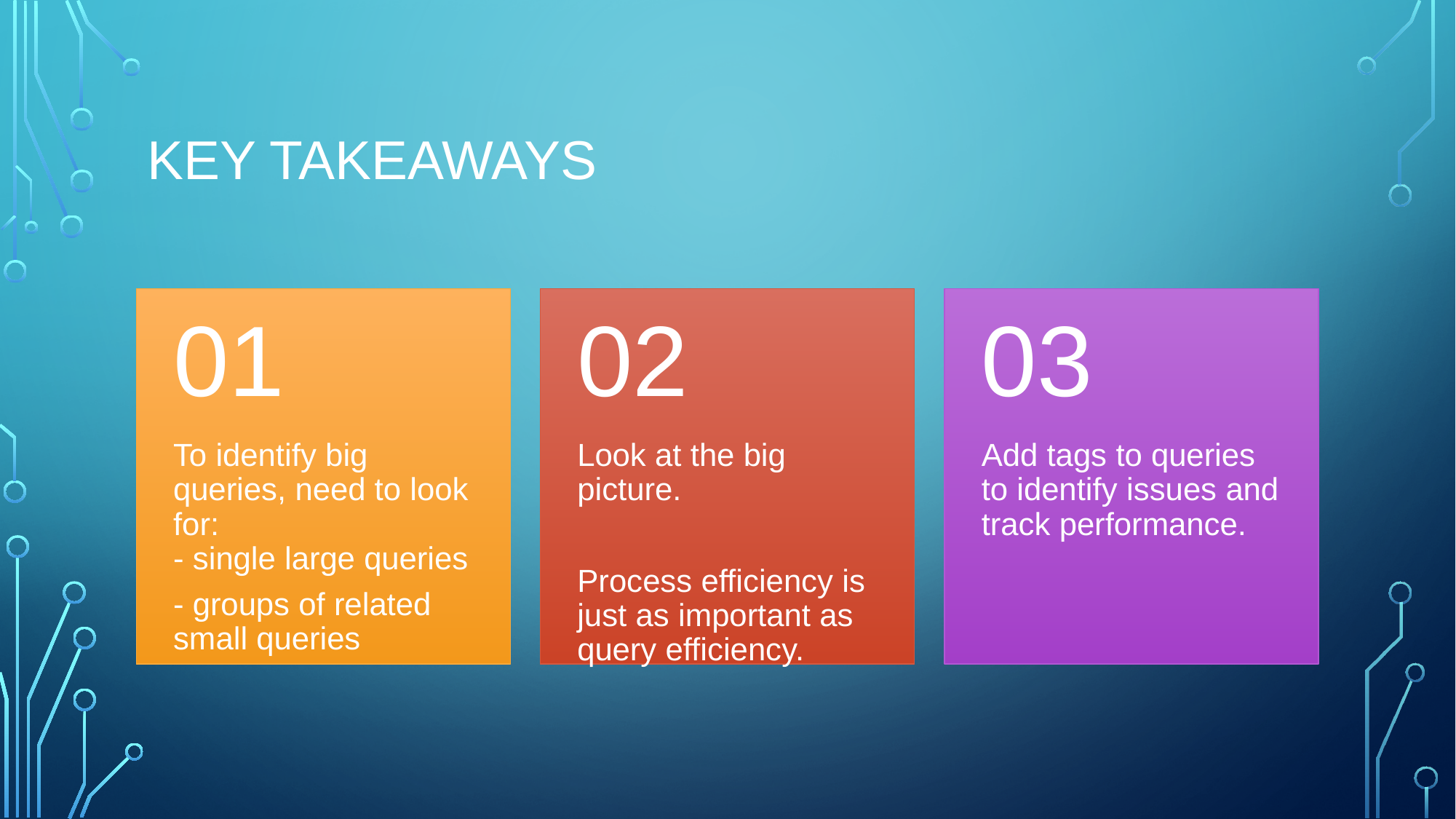

# Key Takeaways
To identify big queries, need to look for:
- single large queries
- groups of related small queries
01
Look at the big picture.

Process efficiency is just as important as query efficiency.
02
Add tags to queries to identify issues and track performance.
03